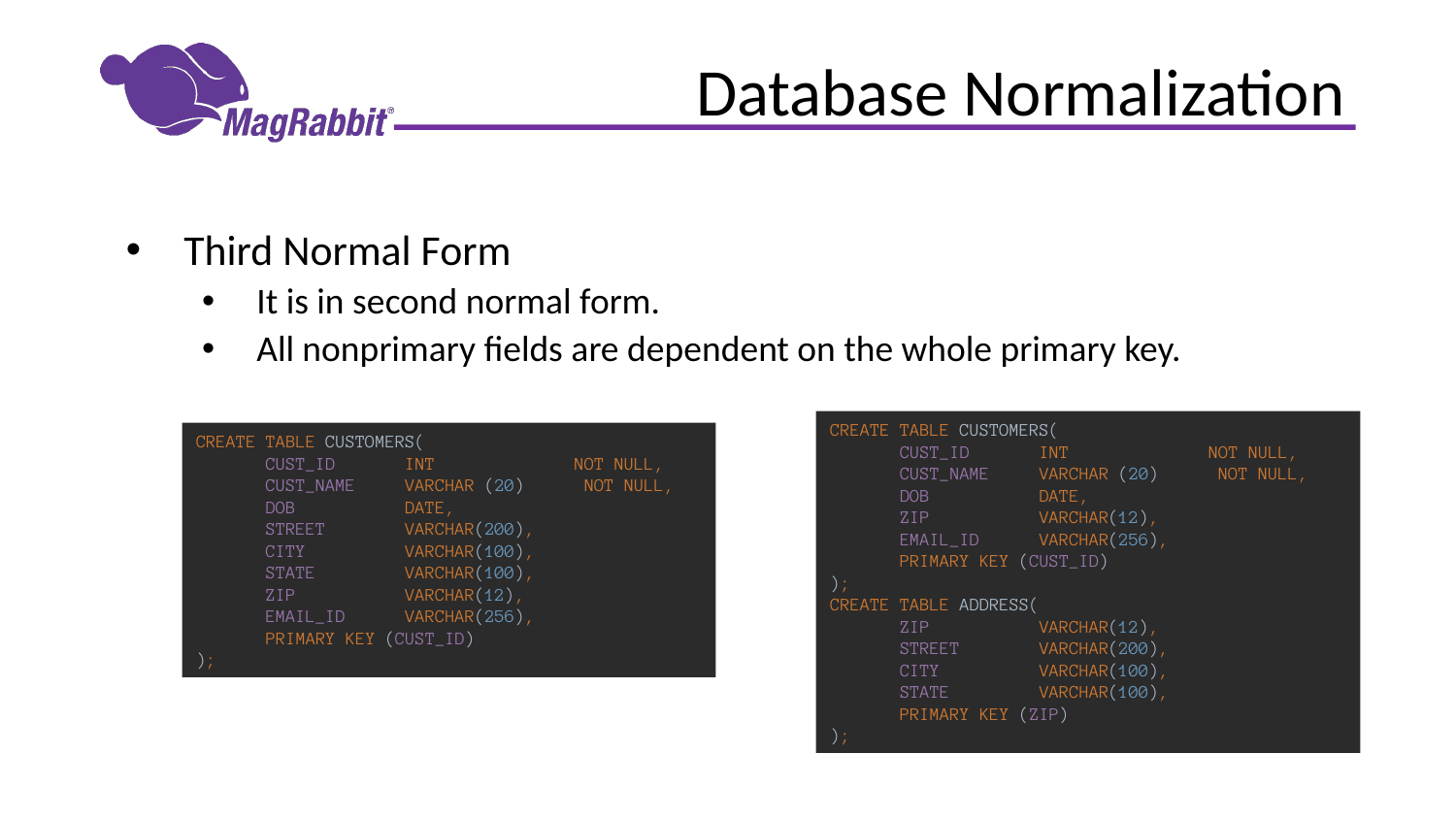

# Database Normalization
Third Normal Form
It is in second normal form.
All nonprimary fields are dependent on the whole primary key.
CREATE TABLE CUSTOMERS(
       CUST_ID       INT              NOT NULL,
       CUST_NAME     VARCHAR (20)      NOT NULL,
       DOB           DATE,
       ZIP           VARCHAR(12),
       EMAIL_ID      VARCHAR(256),
       PRIMARY KEY (CUST_ID)
);
CREATE TABLE ADDRESS(
       ZIP           VARCHAR(12),
       STREET        VARCHAR(200),
       CITY          VARCHAR(100),
       STATE         VARCHAR(100),
       PRIMARY KEY (ZIP)
);
CREATE TABLE CUSTOMERS(
       CUST_ID       INT              NOT NULL,
       CUST_NAME     VARCHAR (20)      NOT NULL,
       DOB           DATE,
       STREET        VARCHAR(200),
       CITY          VARCHAR(100),
       STATE         VARCHAR(100),
       ZIP           VARCHAR(12),
       EMAIL_ID      VARCHAR(256),
       PRIMARY KEY (CUST_ID)
);